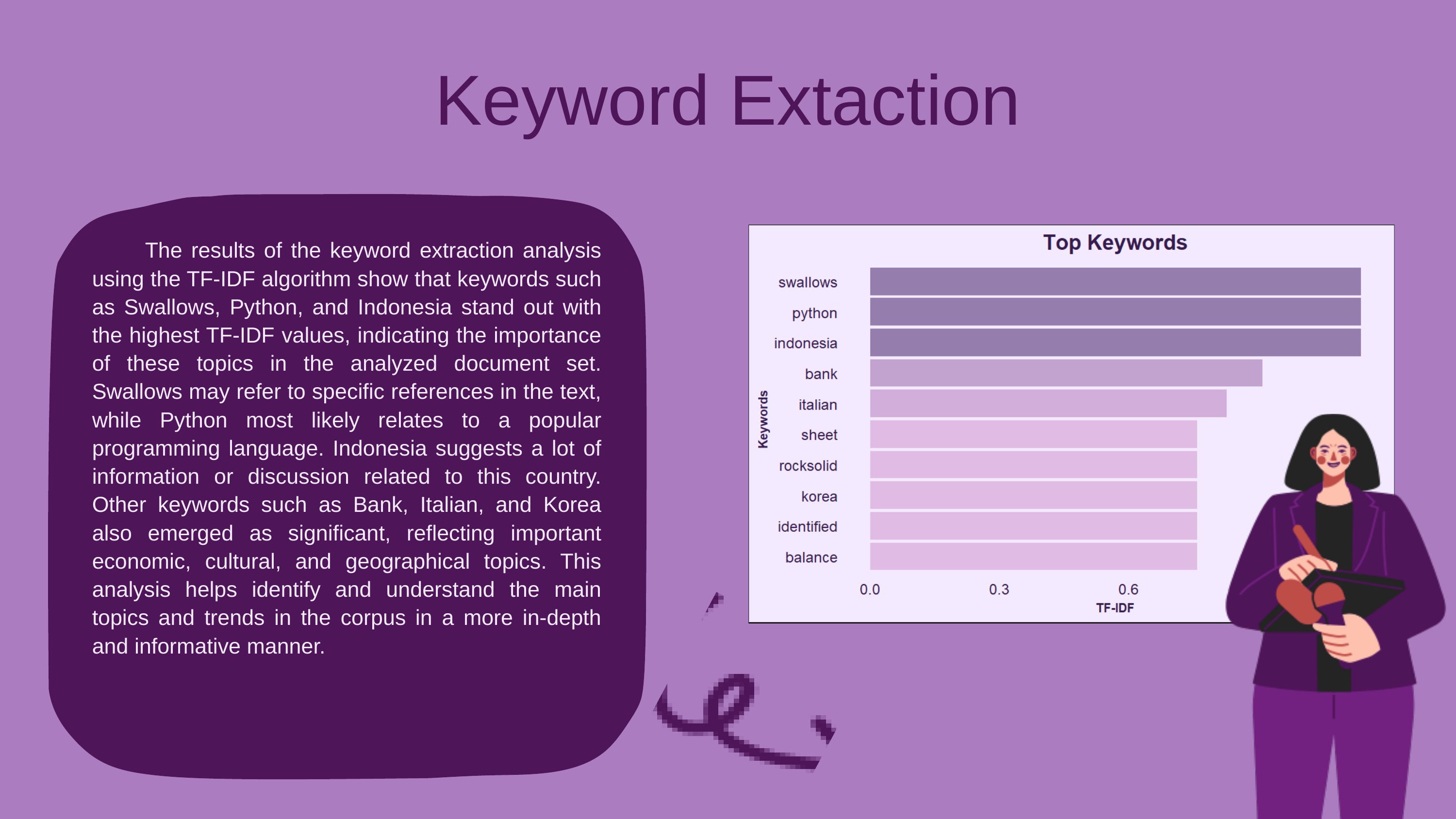

Keyword Extaction

      The results of the keyword extraction analysis using the TF-IDF algorithm show that keywords such as Swallows, Python, and Indonesia stand out with the highest TF-IDF values, indicating the importance of these topics in the analyzed document set. Swallows may refer to specific references in the text, while Python most likely relates to a popular programming language. Indonesia suggests a lot of information or discussion related to this country. Other keywords such as Bank, Italian, and Korea also emerged as significant, reflecting important economic, cultural, and geographical topics. This analysis helps identify and understand the main topics and trends in the corpus in a more in-depth and informative manner.